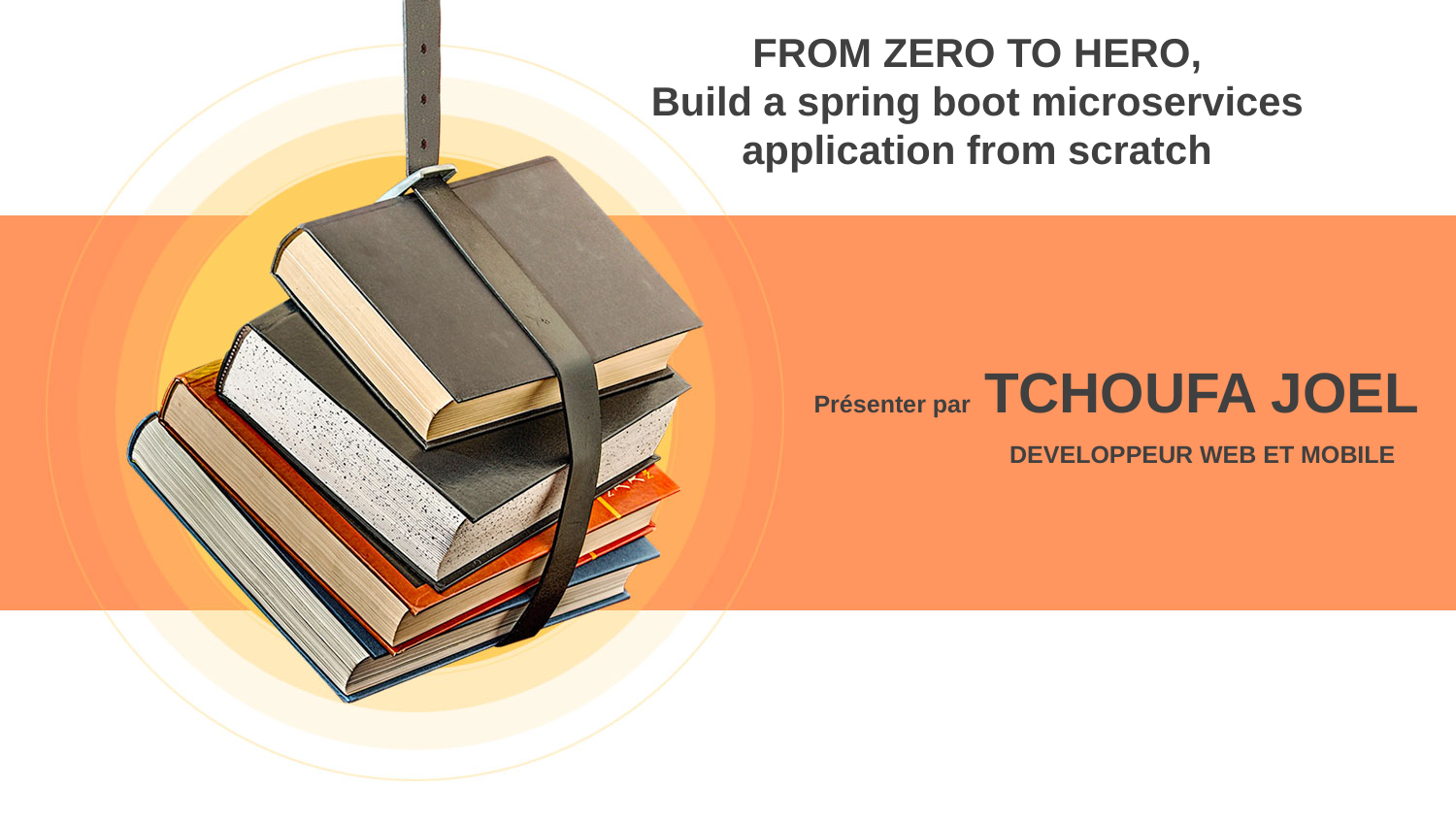

FROM ZERO TO HERO,
Build a spring boot microservices application from scratch
Présenter par  TCHOUFA JOEL
DEVELOPPEUR WEB ET MOBILE